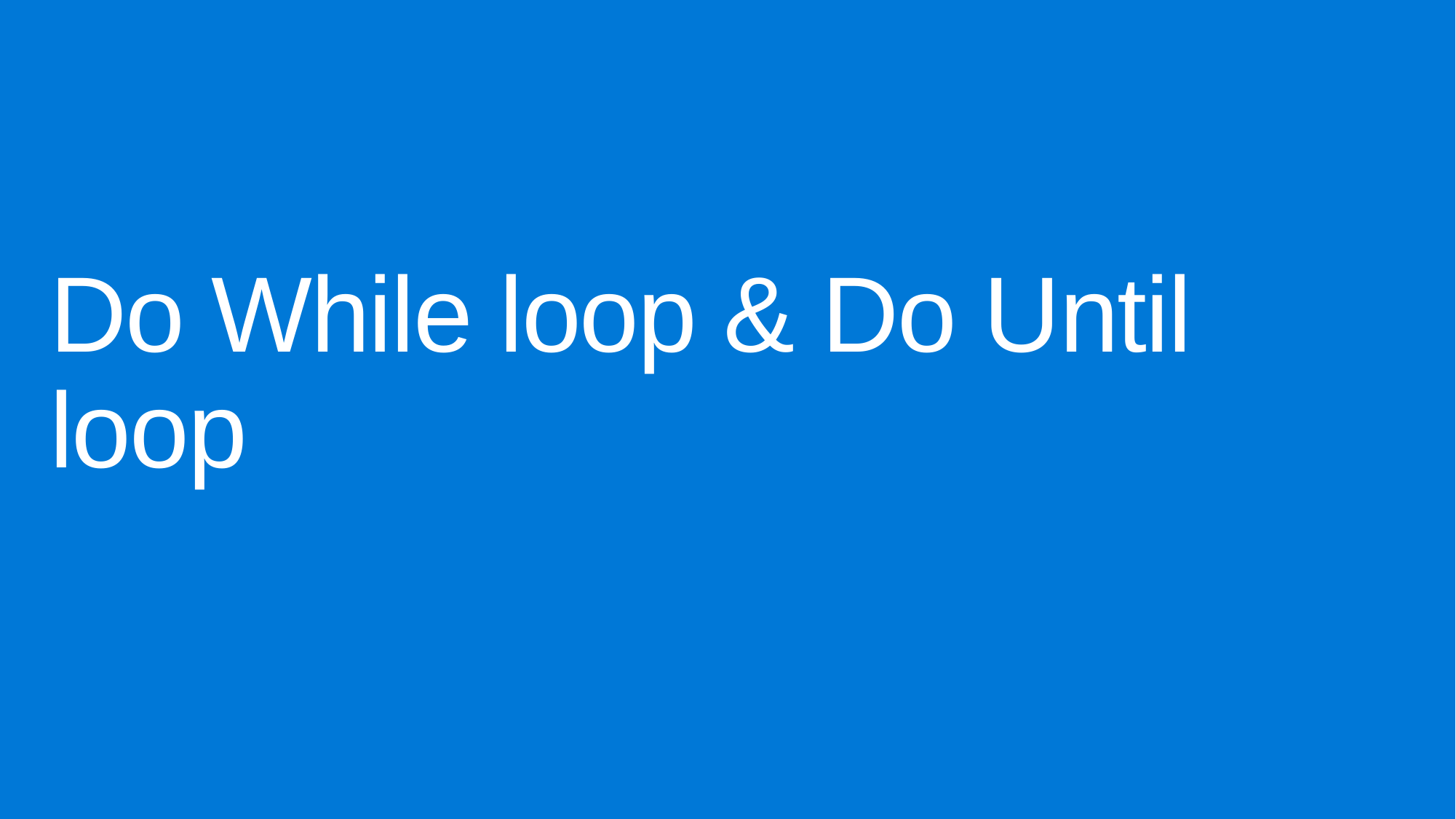

# Do While loop & Do Until loop